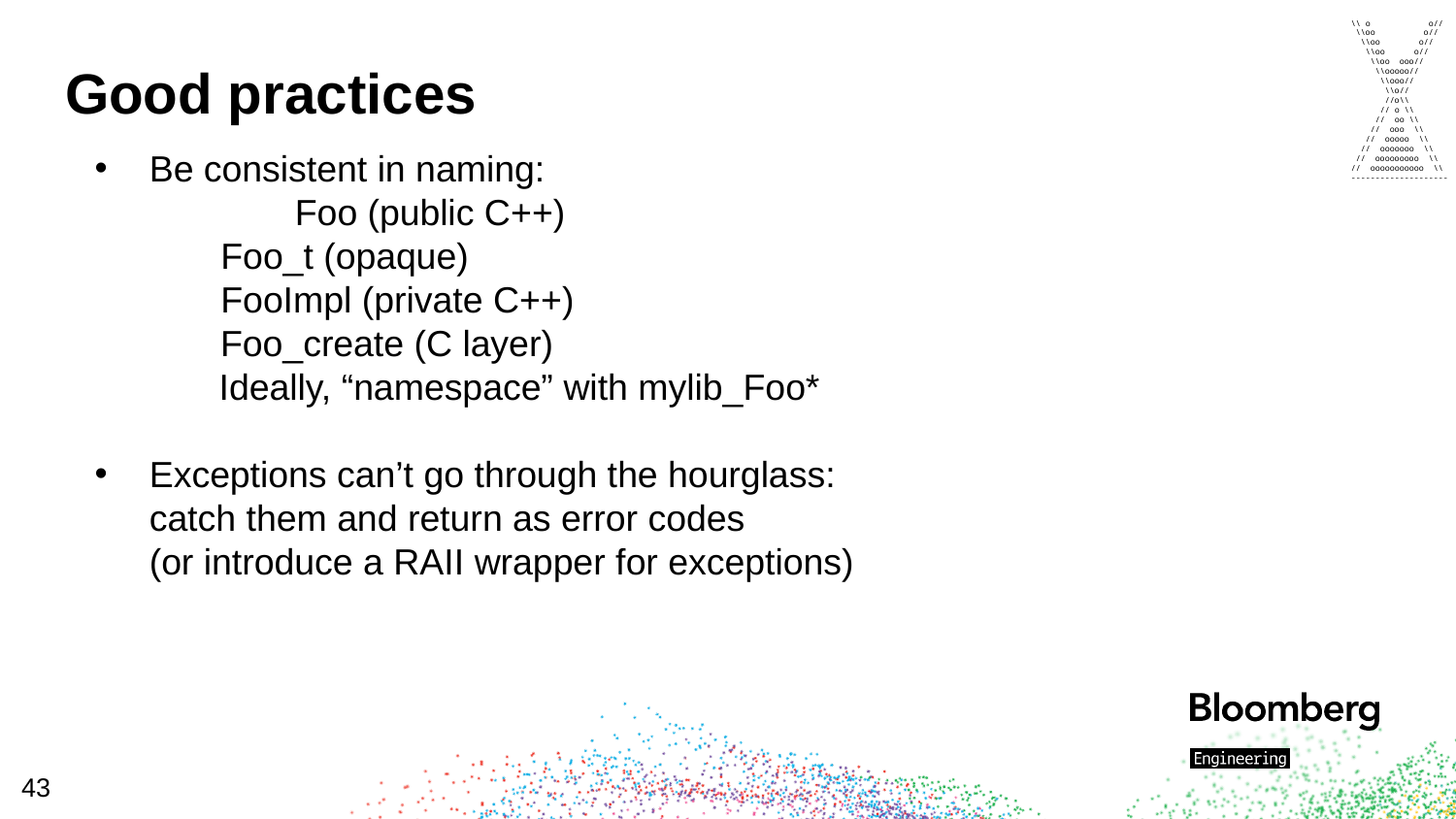

\\ o            o//
 \\oo          o//
  \\oo        o//
   \\oo      o//
    \\oo  ooo//
     \\ooooo//
      \\ooo//
       \\o//
       //o\\
      // o \\
     //  oo \\
    //  ooo  \\
   //  ooooo  \\
  //  ooooooo  \\
 //  ooooooooo  \\
//  ooooooooooo  \\
--------------------
# Good practices
Be consistent in naming:
	Foo (public C++)
       Foo_t (opaque)
       FooImpl (private C++)
       Foo_create (C layer)
              Ideally, “namespace” with mylib_Foo*

Exceptions can’t go through the hourglass:
catch them and return as error codes
(or introduce a RAII wrapper for exceptions)

43